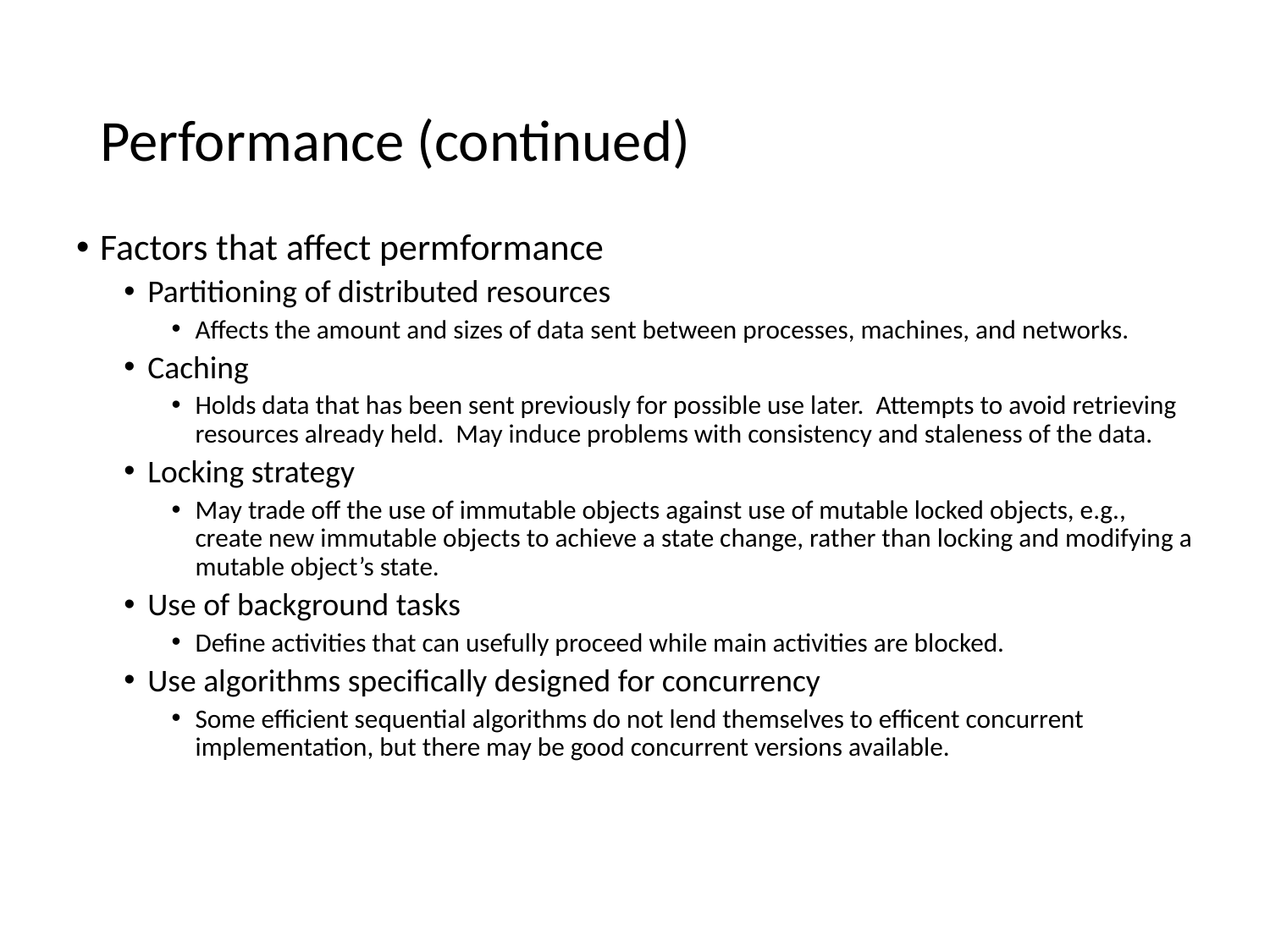

# Performance (continued)
Factors that affect permformance
Partitioning of distributed resources
Affects the amount and sizes of data sent between processes, machines, and networks.
Caching
Holds data that has been sent previously for possible use later.  Attempts to avoid retrieving resources already held.  May induce problems with consistency and staleness of the data.
Locking strategy
May trade off the use of immutable objects against use of mutable locked objects, e.g., create new immutable objects to achieve a state change, rather than locking and modifying a mutable object’s state.
Use of background tasks
Define activities that can usefully proceed while main activities are blocked.
Use algorithms specifically designed for concurrency
Some efficient sequential algorithms do not lend themselves to efficent concurrent implementation, but there may be good concurrent versions available.